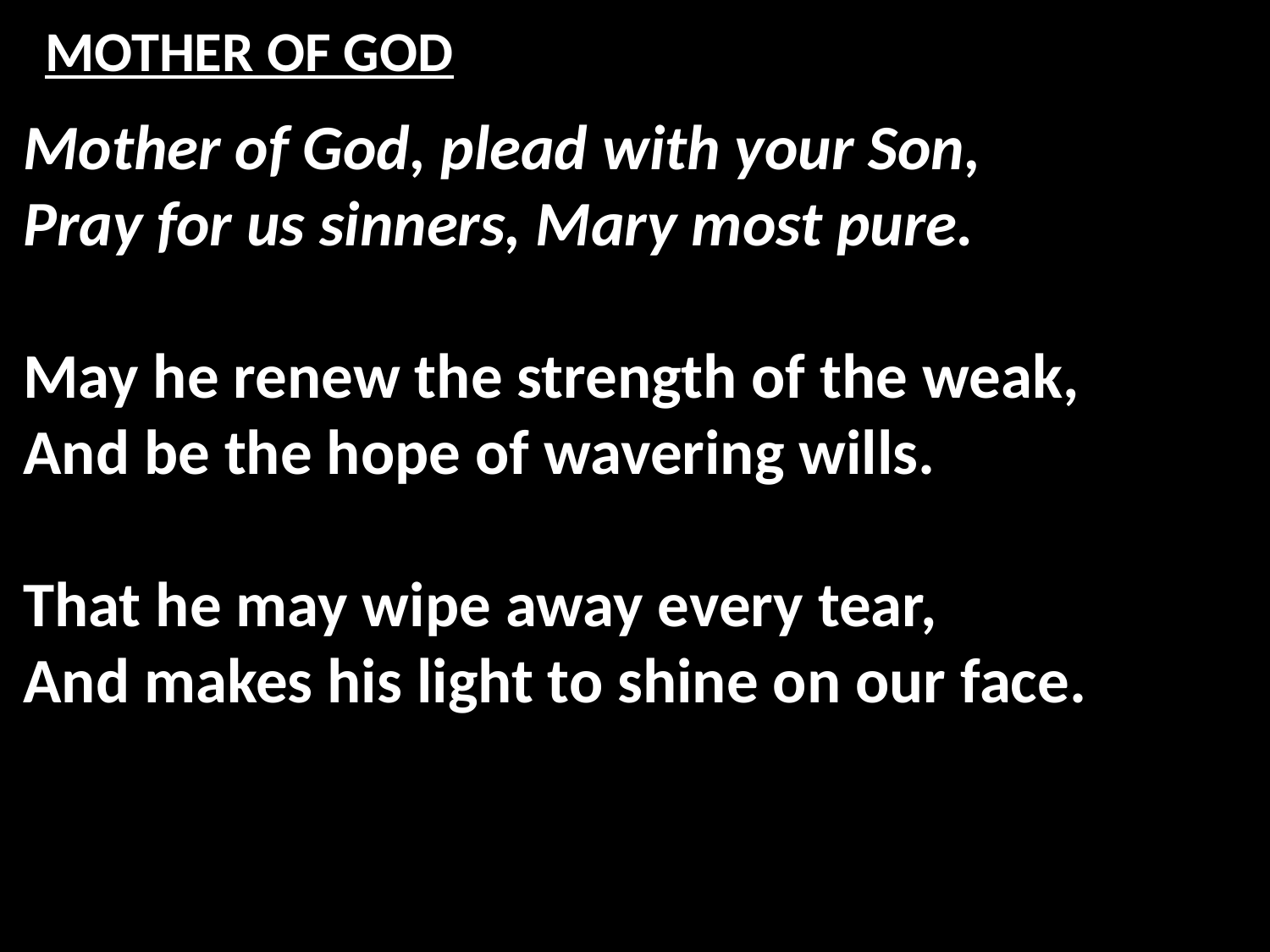

# MOTHER OF GOD
Mother of God, plead with your Son,
Pray for us sinners, Mary most pure.

May he renew the strength of the weak,
And be the hope of wavering wills.

That he may wipe away every tear,
And makes his light to shine on our face.